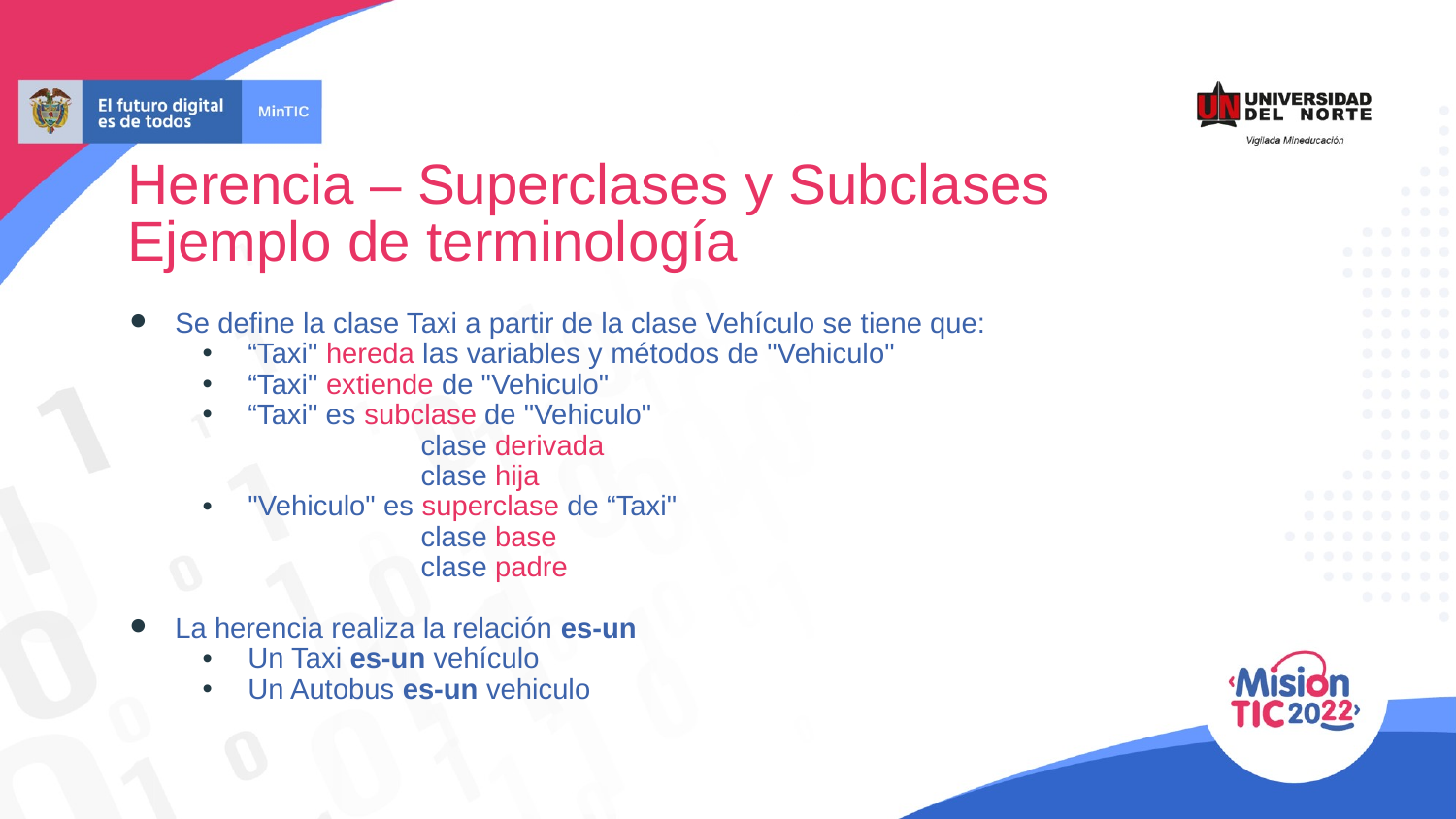

Herencia – Superclases y Subclases
Ejemplo de terminología
Se define la clase Taxi a partir de la clase Vehículo se tiene que:
“Taxi" hereda las variables y métodos de "Vehiculo"
“Taxi" extiende de "Vehiculo"
“Taxi" es subclase de "Vehiculo"
		clase derivada
		clase hija
"Vehiculo" es superclase de “Taxi"
		clase base
		clase padre

La herencia realiza la relación es-un
Un Taxi es-un vehículo
Un Autobus es-un vehiculo